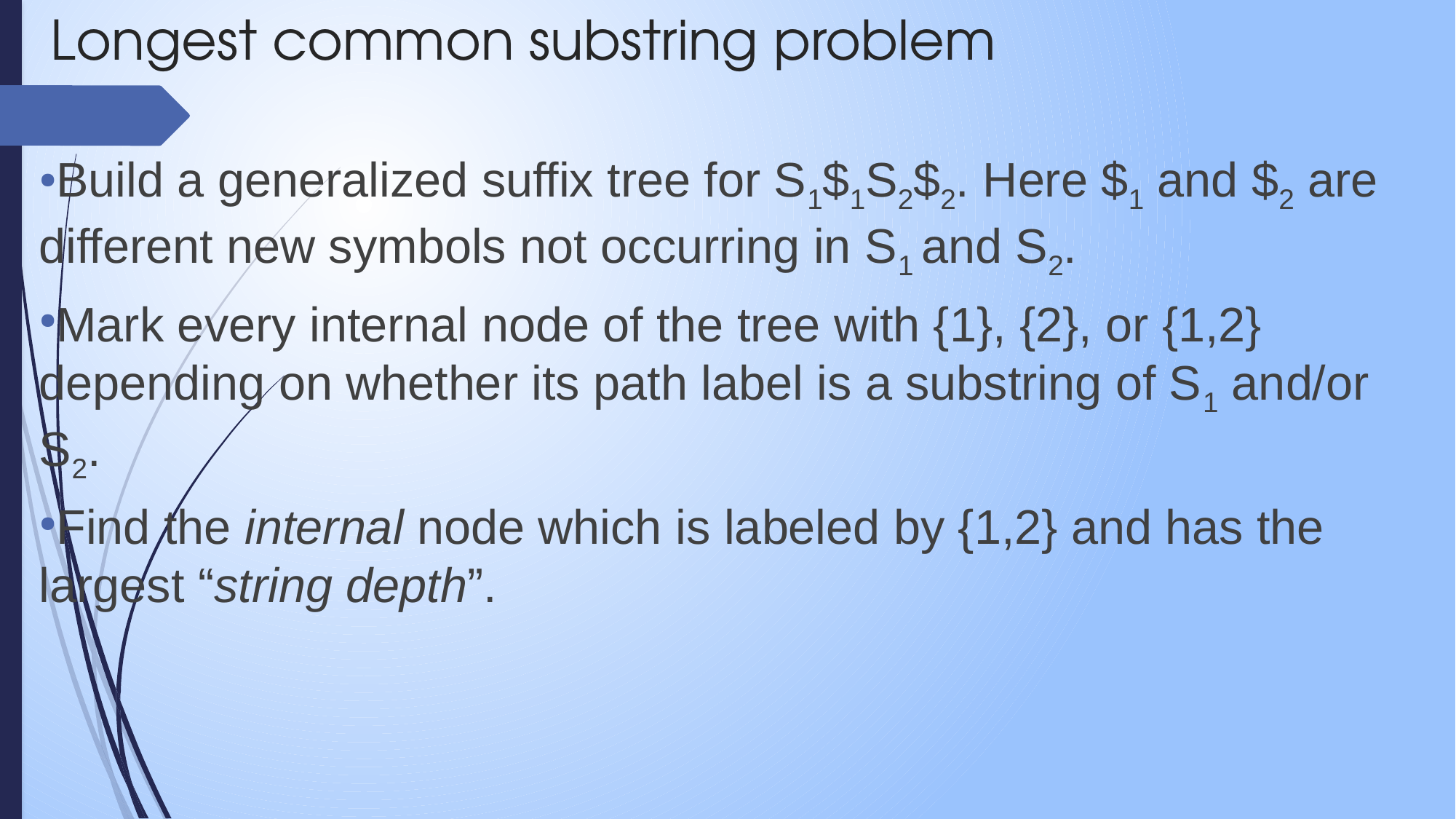

Longest common substring problem
Build a generalized suffix tree for S1$1S2$2. Here $1 and $2 are different new symbols not occurring in S1 and S2.
Mark every internal node of the tree with {1}, {2}, or {1,2} depending on whether its path label is a substring of S1 and/or S2.
Find the internal node which is labeled by {1,2} and has the largest “string depth”.